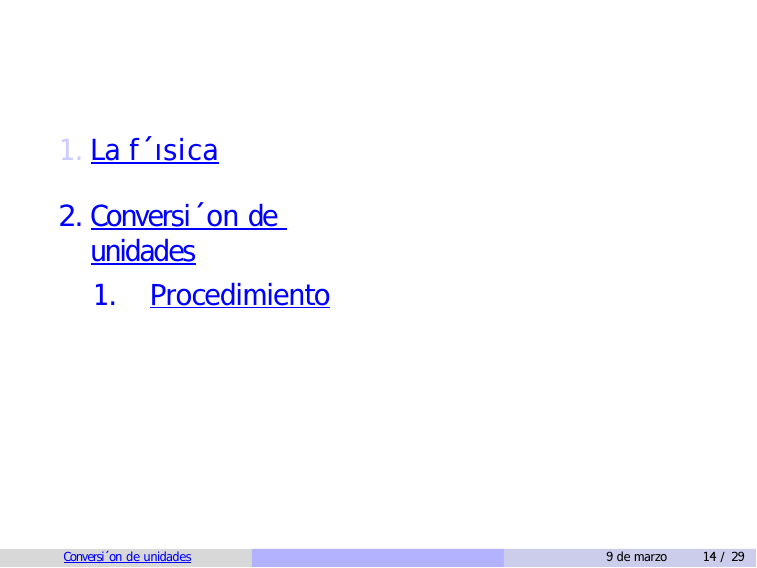

La f´ısica
Conversi´on de unidades
Procedimiento
Conversi´on de unidades
9 de marzo
14 / 29